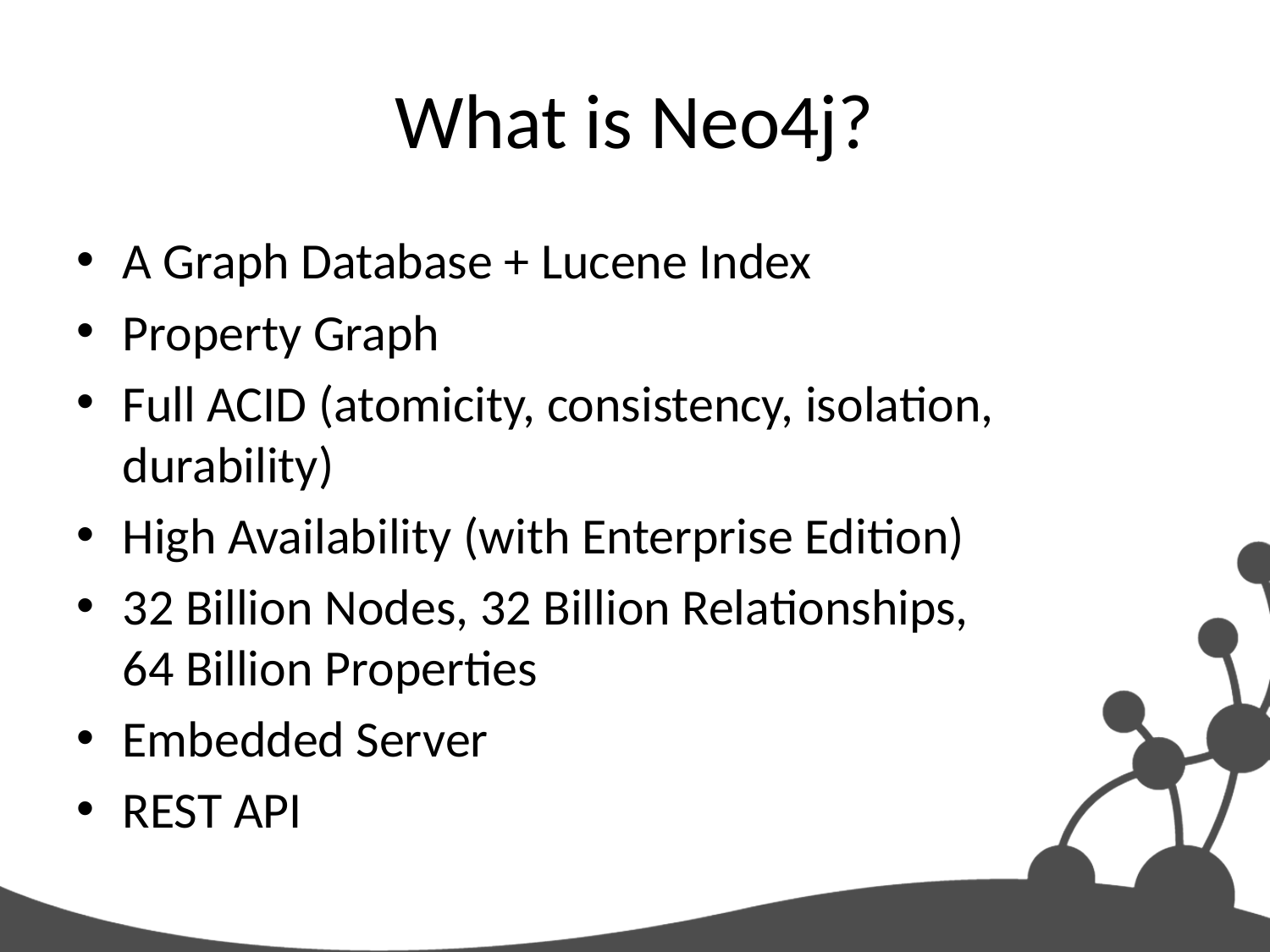

# What is Neo4j?
A Graph Database + Lucene Index
Property Graph
Full ACID (atomicity, consistency, isolation, durability)
High Availability (with Enterprise Edition)
32 Billion Nodes, 32 Billion Relationships,
64 Billion Properties
Embedded Server
REST API